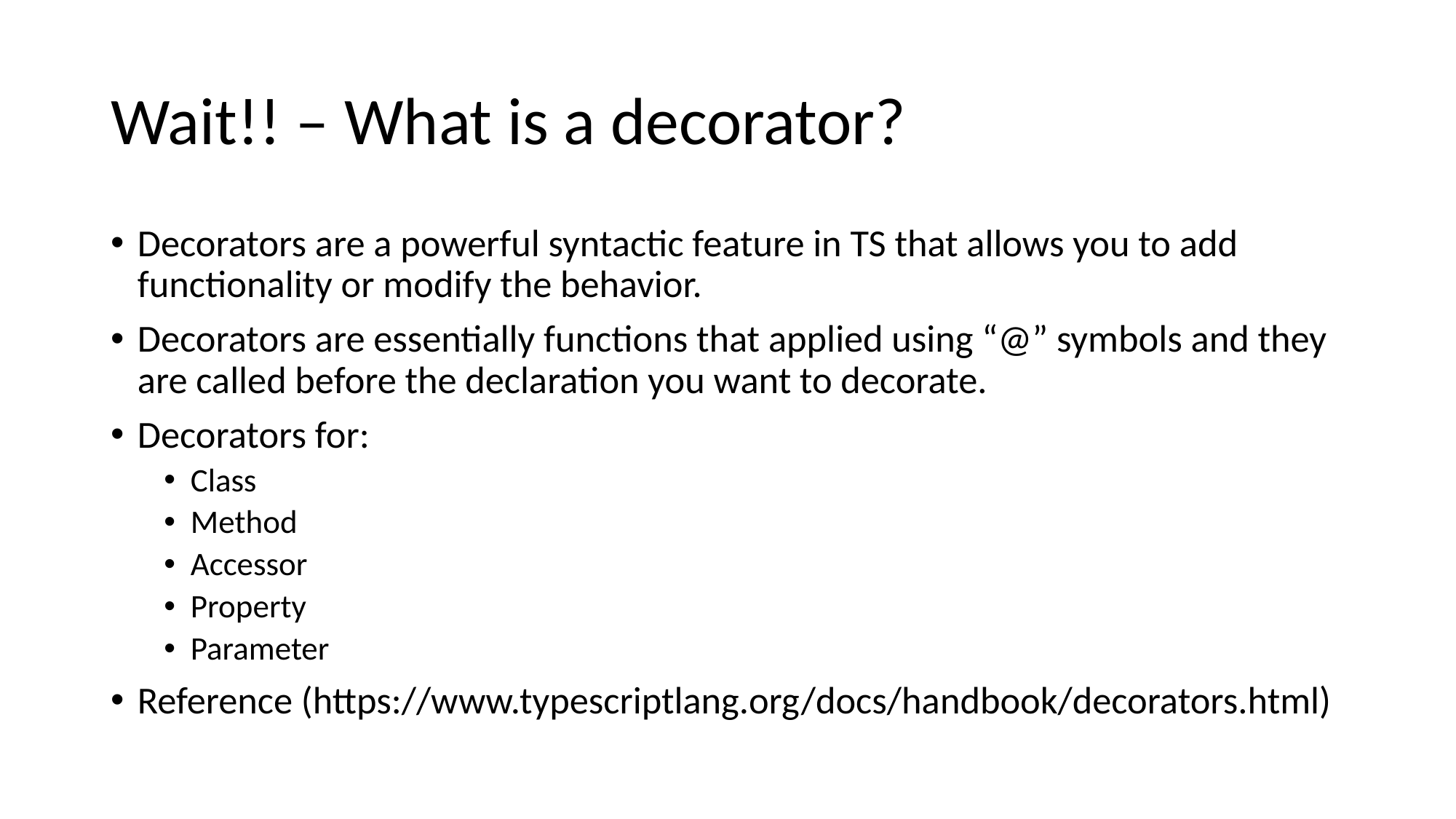

# Wait!! – What is a decorator?
Decorators are a powerful syntactic feature in TS that allows you to add functionality or modify the behavior.
Decorators are essentially functions that applied using “@” symbols and they are called before the declaration you want to decorate.
Decorators for:
Class
Method
Accessor
Property
Parameter
Reference (https://www.typescriptlang.org/docs/handbook/decorators.html)